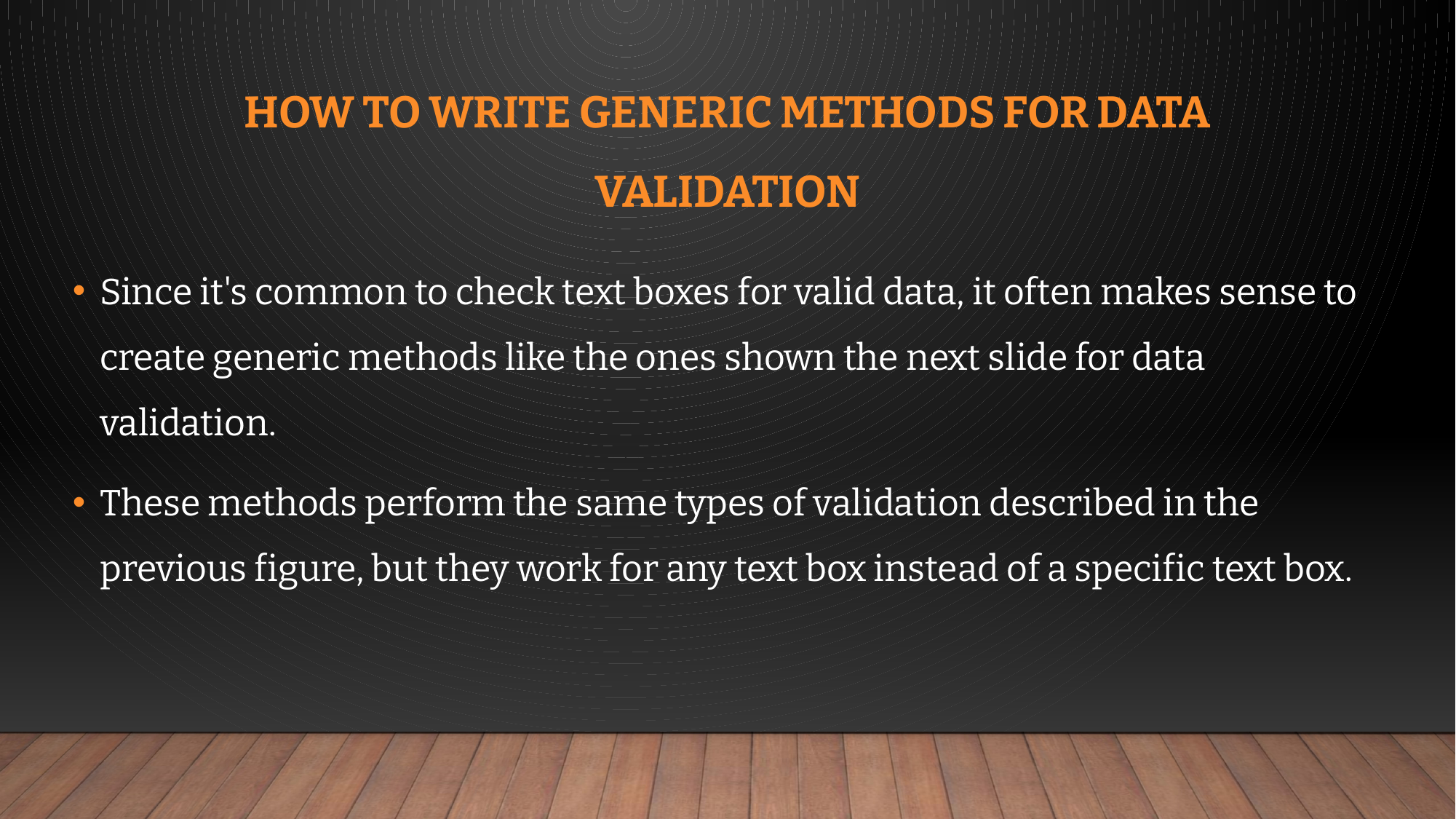

# How to write generic methods for data validation
Since it's common to check text boxes for valid data, it often makes sense to create generic methods like the ones shown the next slide for data validation.
These methods perform the same types of validation described in the previous figure, but they work for any text box instead of a specific text box.